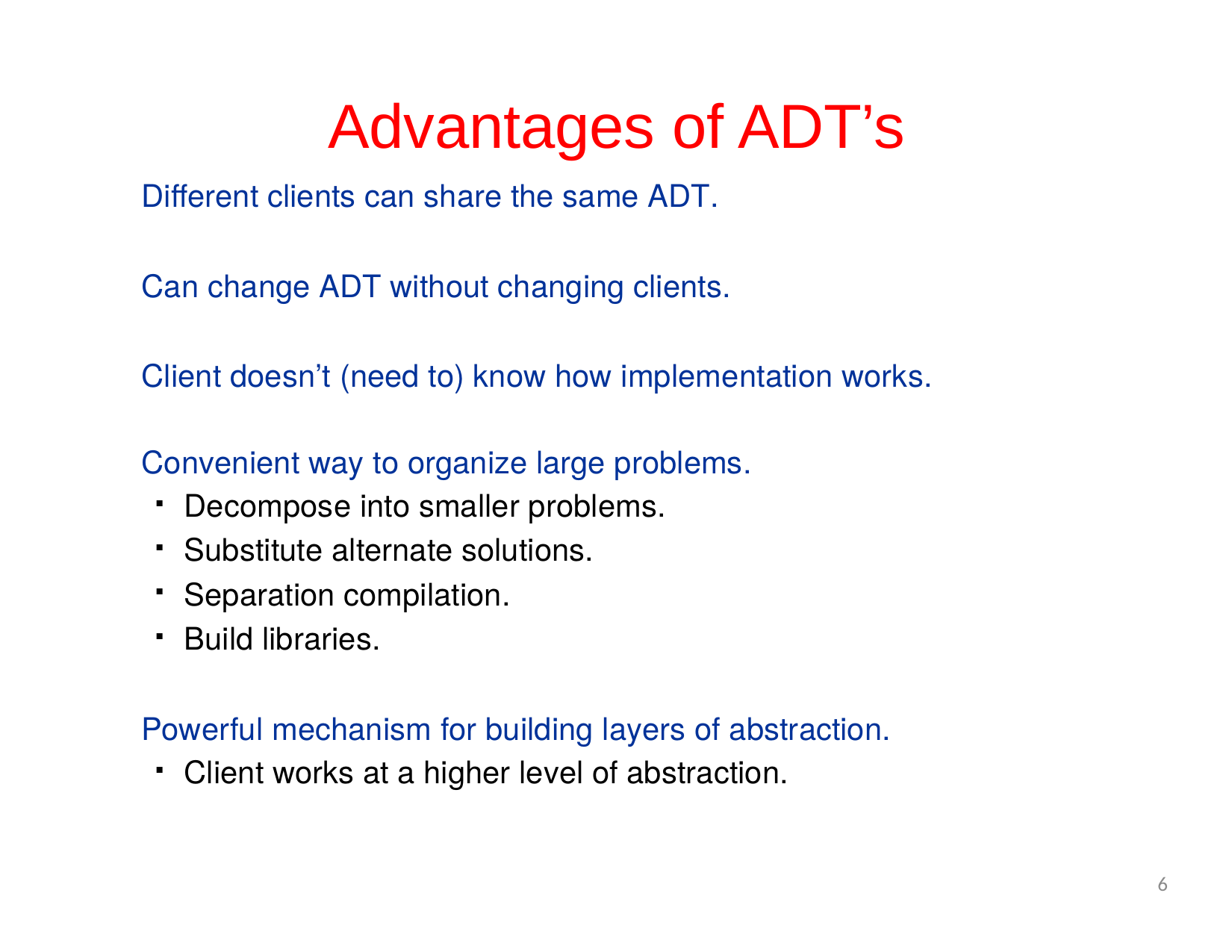

# Advantages of ADT’s
Different clients can share the same ADT.

Can change ADT without changing clients.
Client doesn’t (need to) know how implementation works. Convenient way to organize large problems.
Decompose into smaller problems.
Substitute alternate solutions.
Separation compilation.
Build libraries.

Powerful mechanism for building layers of abstraction.
Client works at a higher level of abstraction.
6